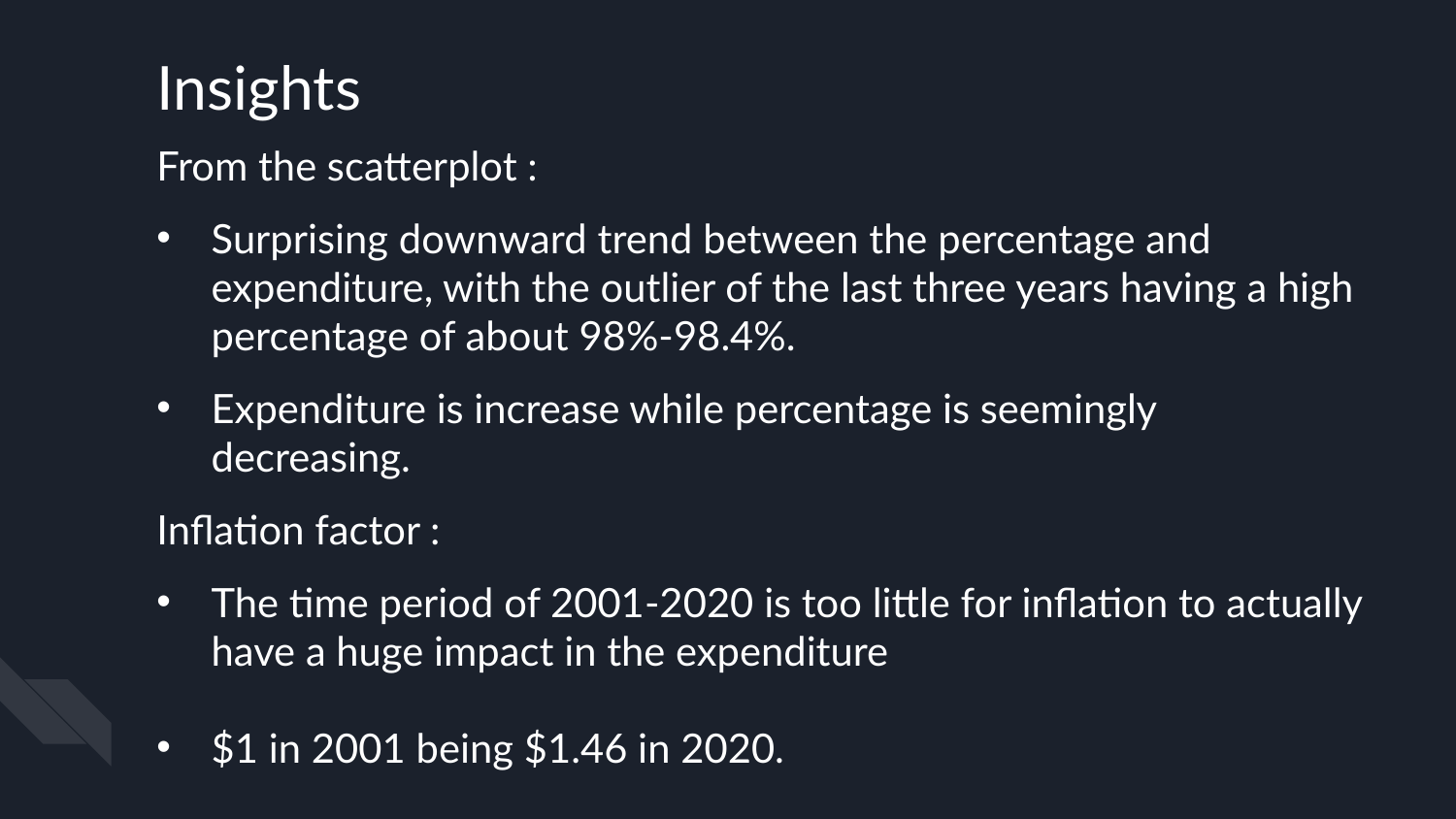

Insights
From the scatterplot :

Surprising downward trend between the percentage and expenditure, with the outlier of the last three years having a high percentage of about 98%-98.4%.

Expenditure is increase while percentage is seemingly decreasing.

Inflation factor :

The time period of 2001-2020 is too little for inflation to actually have a huge impact in the expenditure

$1 in 2001 being $1.46 in 2020.